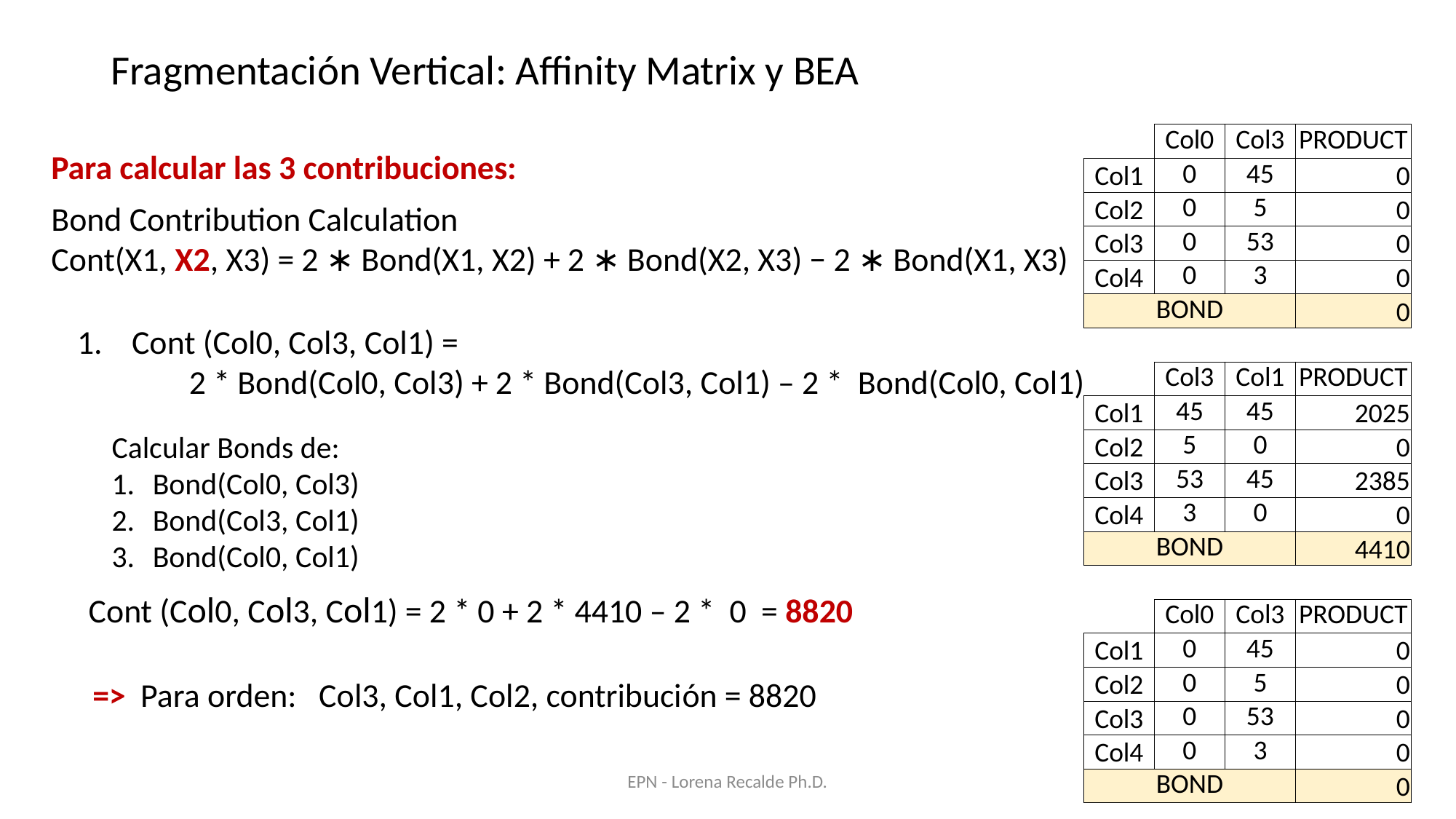

# Fragmentación Vertical: Affinity Matrix y BEA
|  | Col0 | Col3 | PRODUCT |
| --- | --- | --- | --- |
| Col1 | 0 | 45 | 0 |
| Col2 | 0 | 5 | 0 |
| Col3 | 0 | 53 | 0 |
| Col4 | 0 | 3 | 0 |
| BOND |  |  | 0 |
|  |  |  |  |
|  | Col3 | Col1 | PRODUCT |
| Col1 | 45 | 45 | 2025 |
| Col2 | 5 | 0 | 0 |
| Col3 | 53 | 45 | 2385 |
| Col4 | 3 | 0 | 0 |
| BOND |  |  | 4410 |
|  |  |  |  |
|  | Col0 | Col3 | PRODUCT |
| Col1 | 0 | 45 | 0 |
| Col2 | 0 | 5 | 0 |
| Col3 | 0 | 53 | 0 |
| Col4 | 0 | 3 | 0 |
| BOND |  |  | 0 |
Para calcular las 3 contribuciones:
Bond Contribution Calculation
Cont(X1, X2, X3) = 2 ∗ Bond(X1, X2) + 2 ∗ Bond(X2, X3) − 2 ∗ Bond(X1, X3)
Cont (Col0, Col3, Col1) =
               2 * Bond(Col0, Col3) + 2 * Bond(Col3, Col1) – 2 *  Bond(Col0, Col1)
Calcular Bonds de:
Bond(Col0, Col3)
Bond(Col3, Col1)
Bond(Col0, Col1)
Cont (Col0, Col3, Col1) = 2 * 0 + 2 * 4410 – 2 *  0  = 8820
=>  Para orden:   Col3, Col1, Col2, contribución = 8820
EPN - Lorena Recalde Ph.D.
10